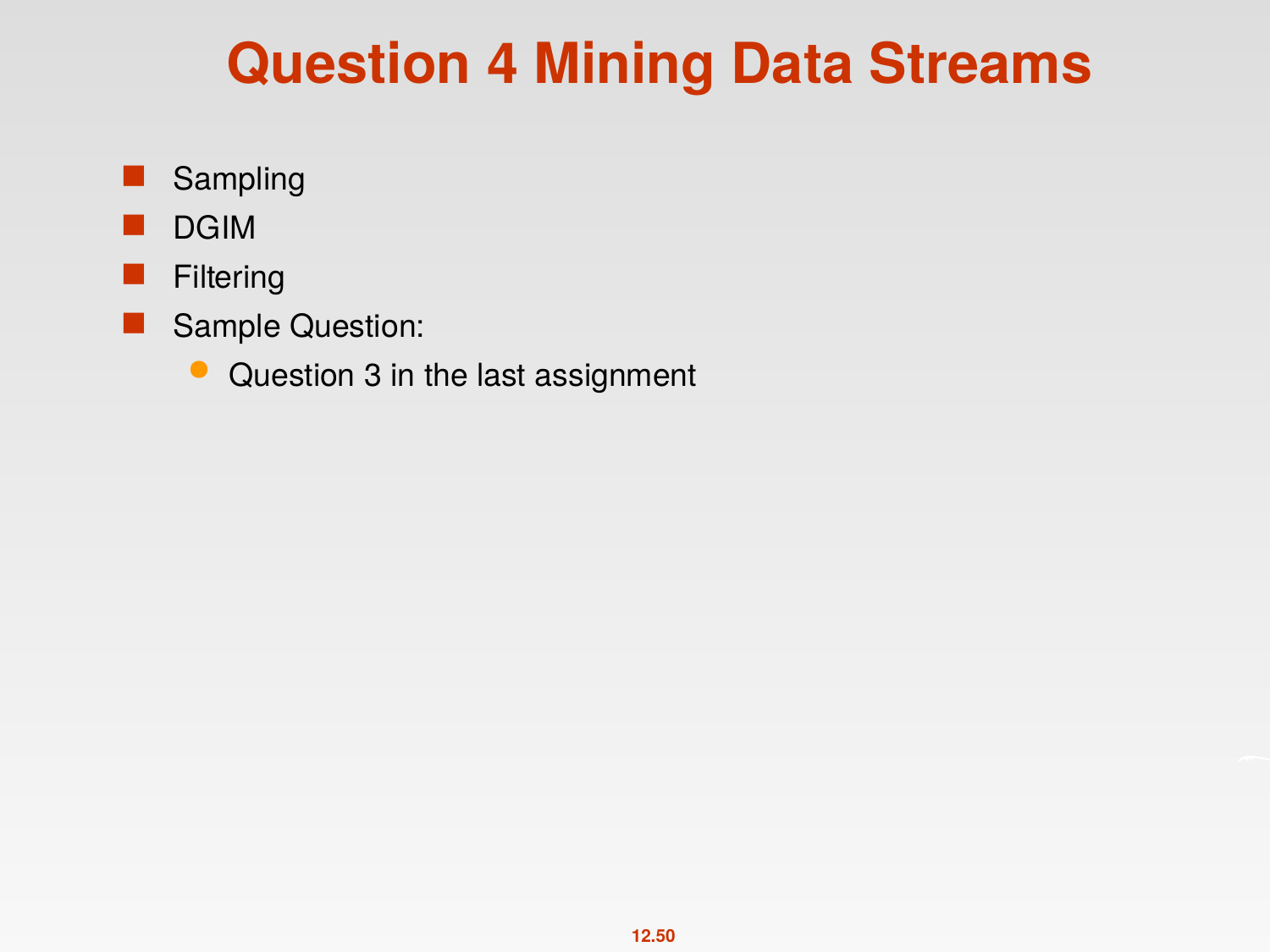

# Question 4 Mining Data Streams
Sampling
DGIM
Filtering
Sample Question:
Question 3 in the last assignment